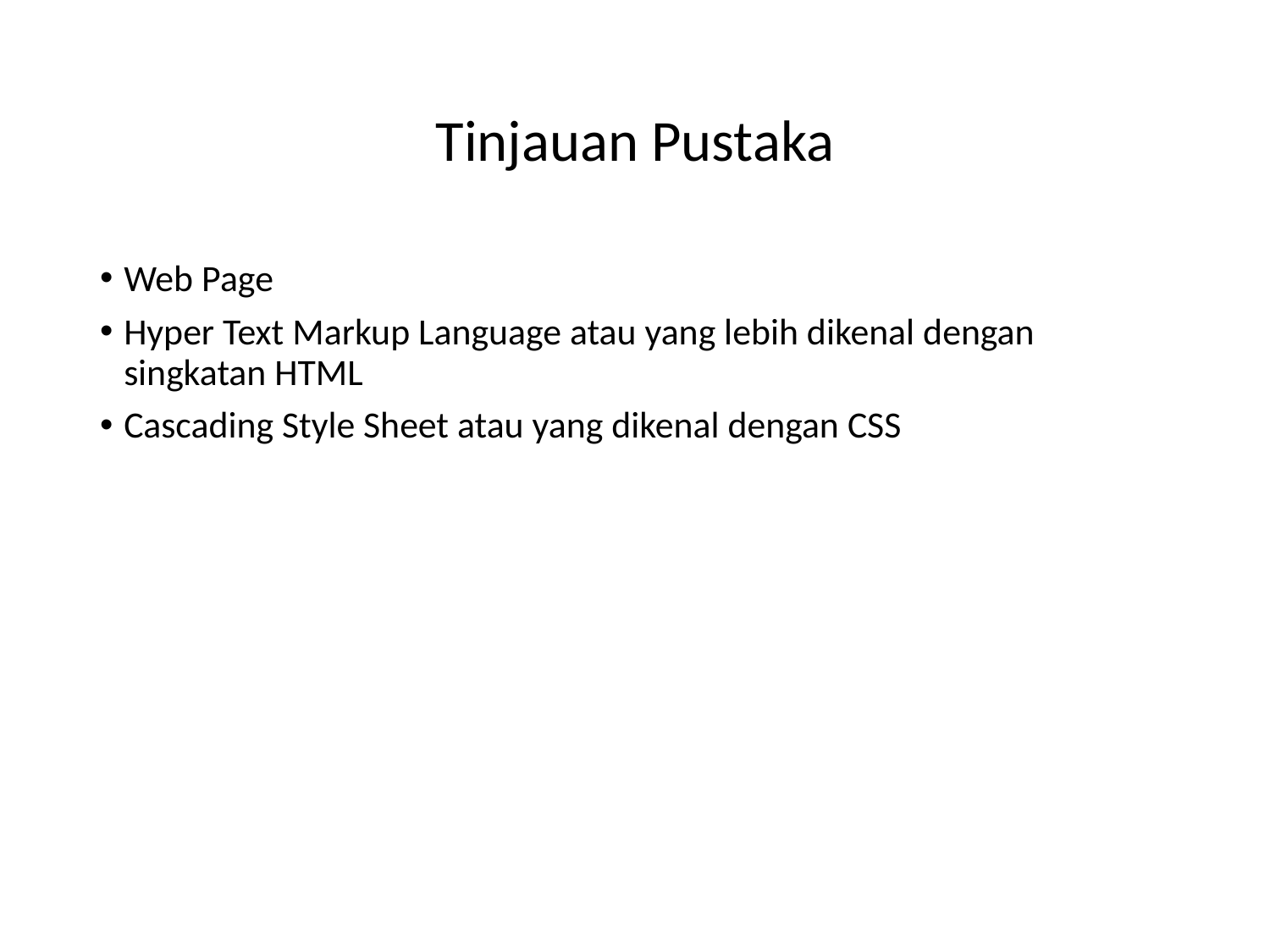

# Tinjauan Pustaka
Web Page
Hyper Text Markup Language atau yang lebih dikenal dengan singkatan HTML
Cascading Style Sheet atau yang dikenal dengan CSS